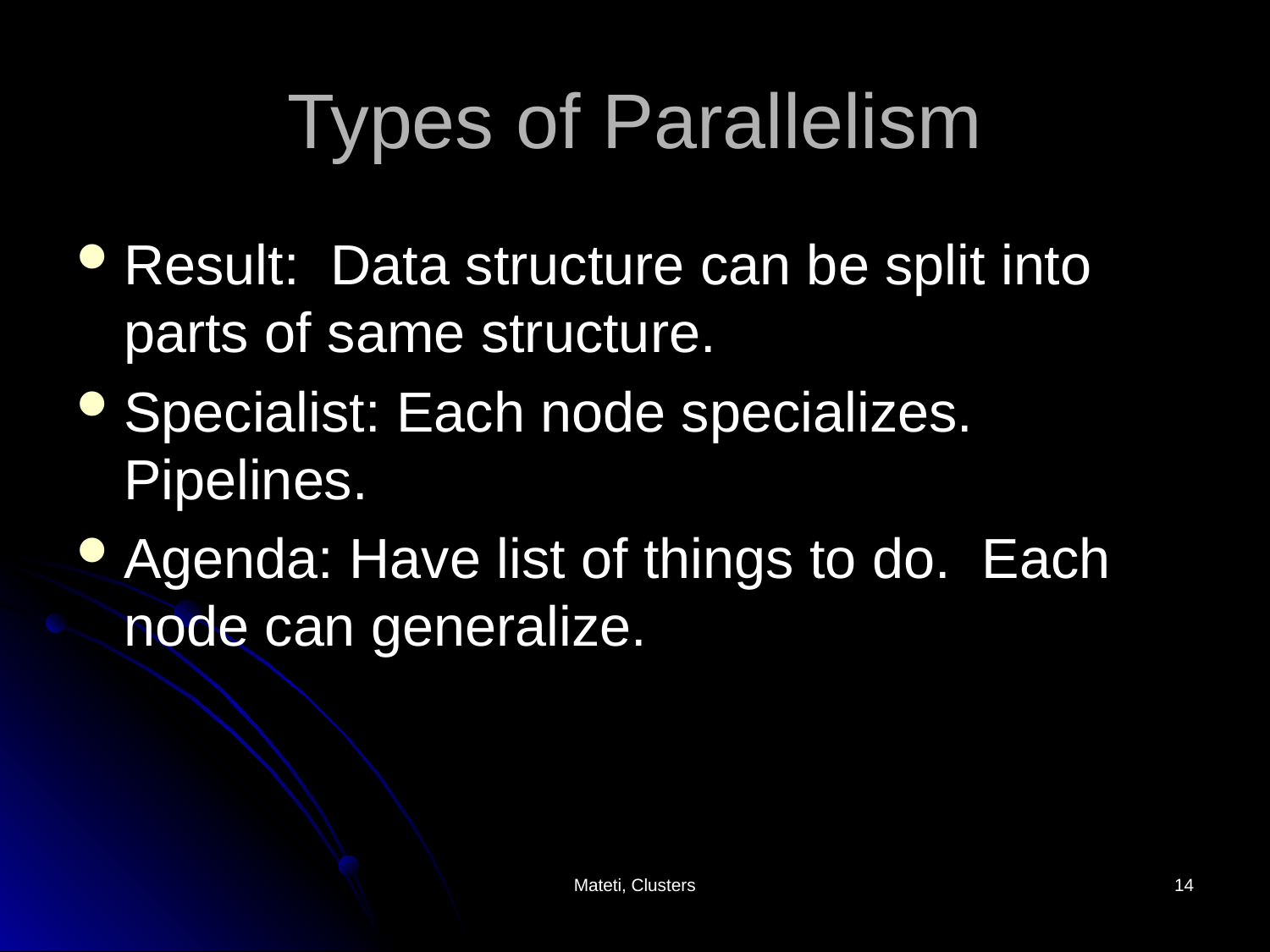

# Types of Parallelism
Result:  Data structure can be split into parts of same structure.
Specialist: Each node specializes.  Pipelines.
Agenda: Have list of things to do.  Each node can generalize.
Mateti, Clusters
14